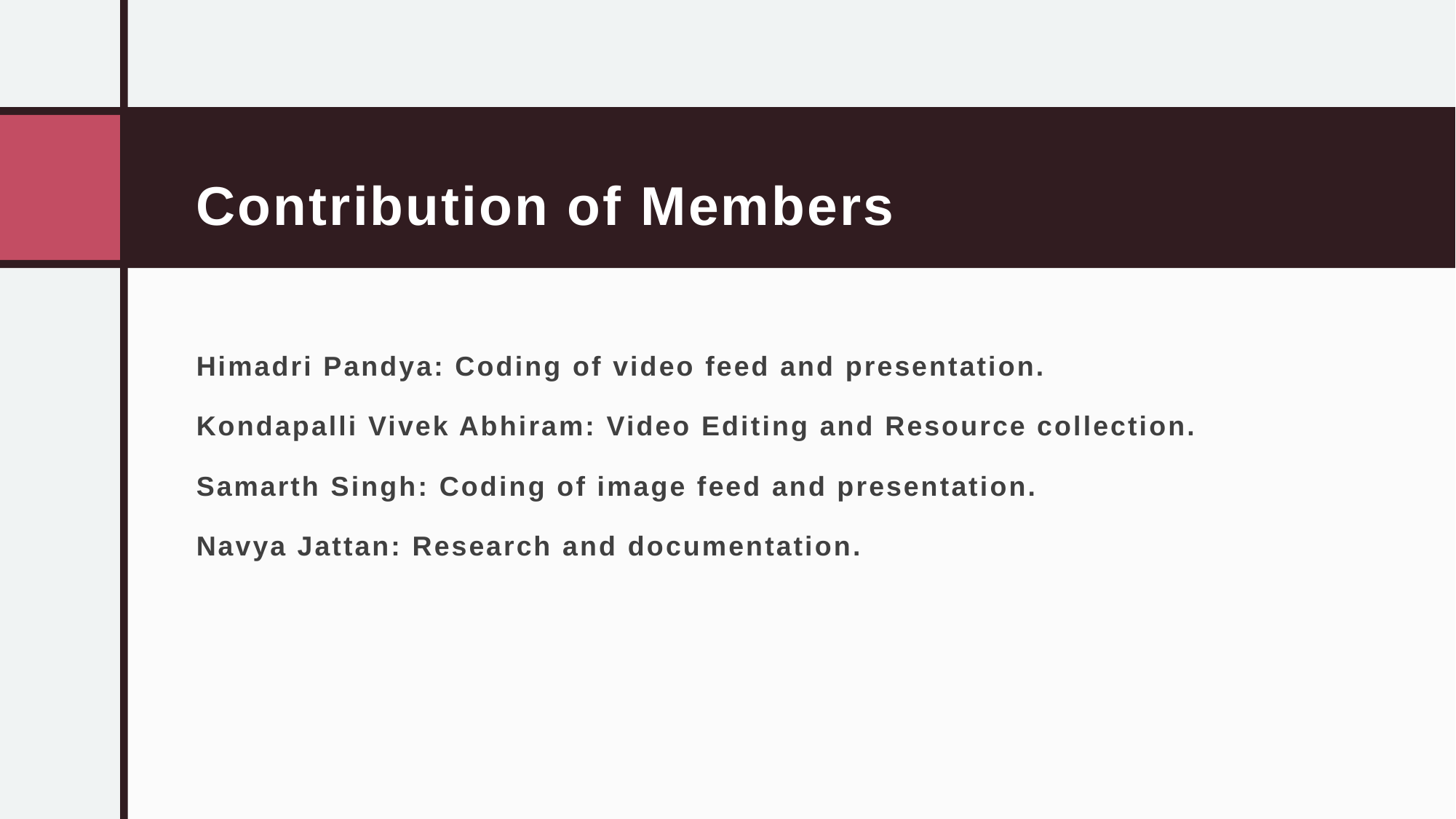

# Contribution of Members

Himadri Pandya: Coding of video feed and presentation.
Kondapalli Vivek Abhiram: Video Editing and Resource collection.
Samarth Singh: Coding of image feed and presentation.
Navya Jattan: Research and documentation.